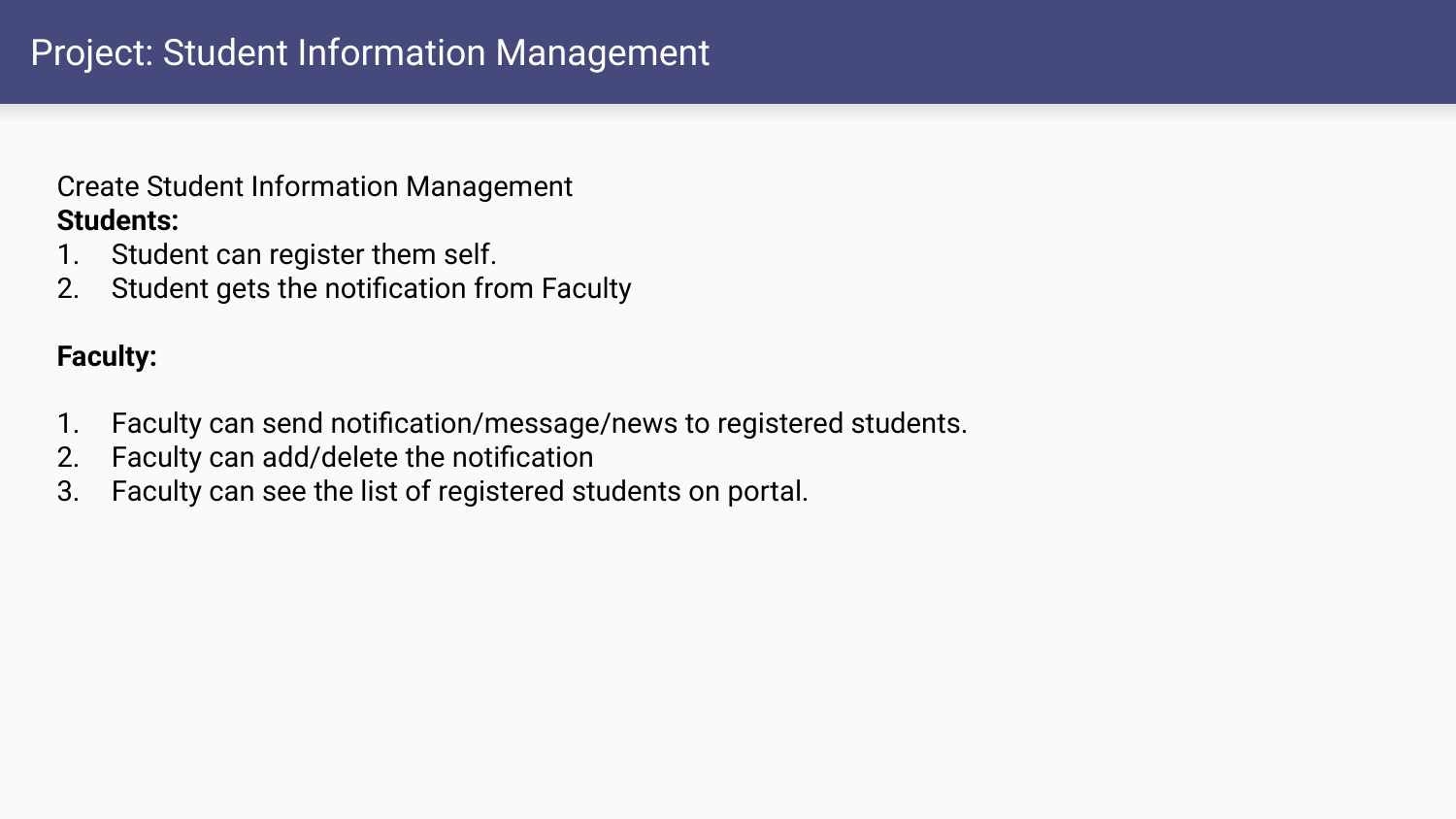

# Project: Student Information Management
Create Student Information Management
Students:
Student can register them self.
Student gets the notification from Faculty

Faculty:

Faculty can send notification/message/news to registered students.
Faculty can add/delete the notification
Faculty can see the list of registered students on portal.